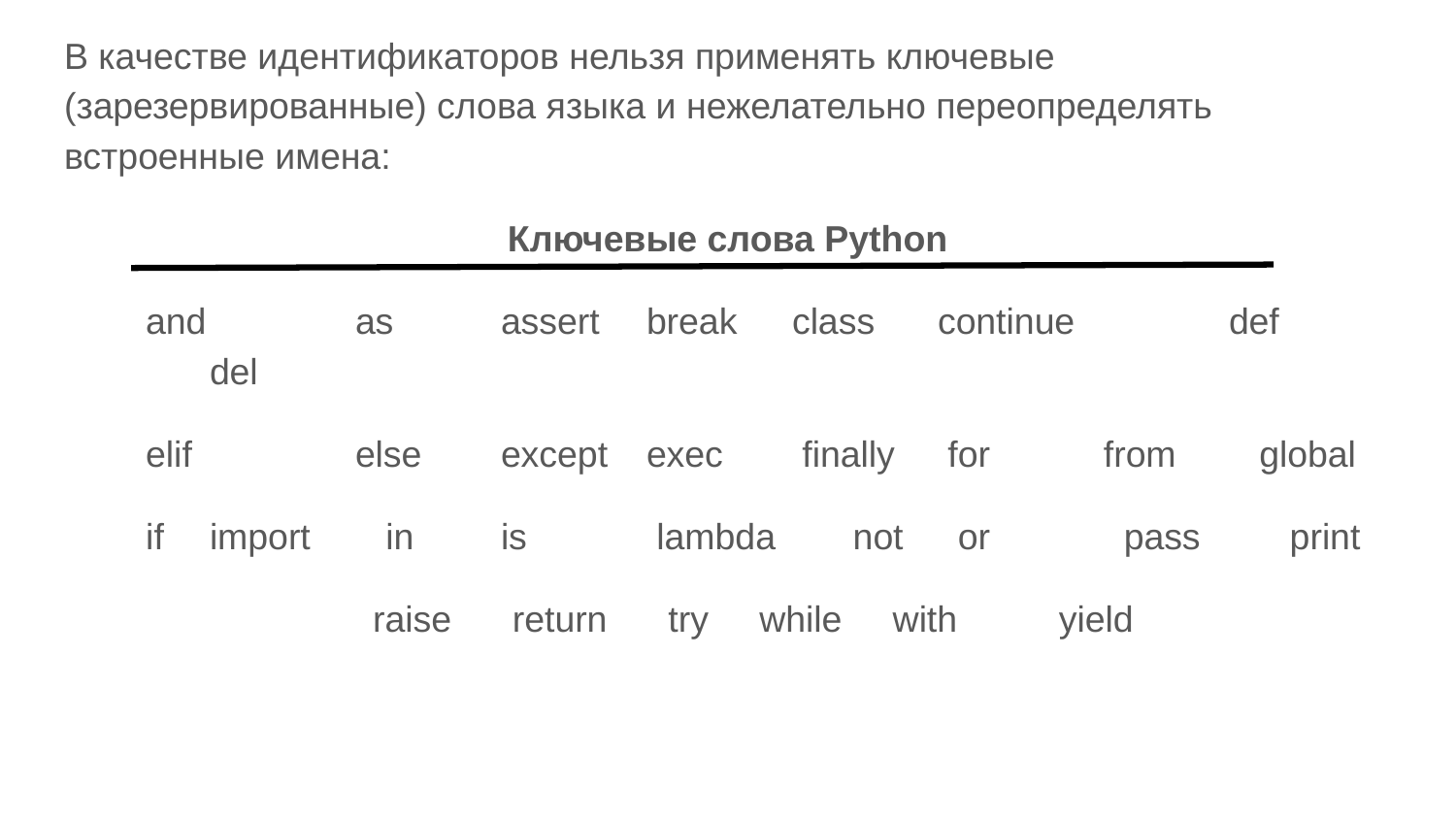

В качестве идентификаторов нельзя применять ключевые (зарезервированные) слова языка и нежелательно переопределять встроенные имена:
Ключевые слова Python
        and		as	assert	break	class	continue		def		del
        elif 		else  	except   	exec 	 finally 	 for 	  from 	   global
        if 	import 	   in  	is 	 lambda 	      not 	  or 	    pass	      print
	                raise      return      try     while     with          yield